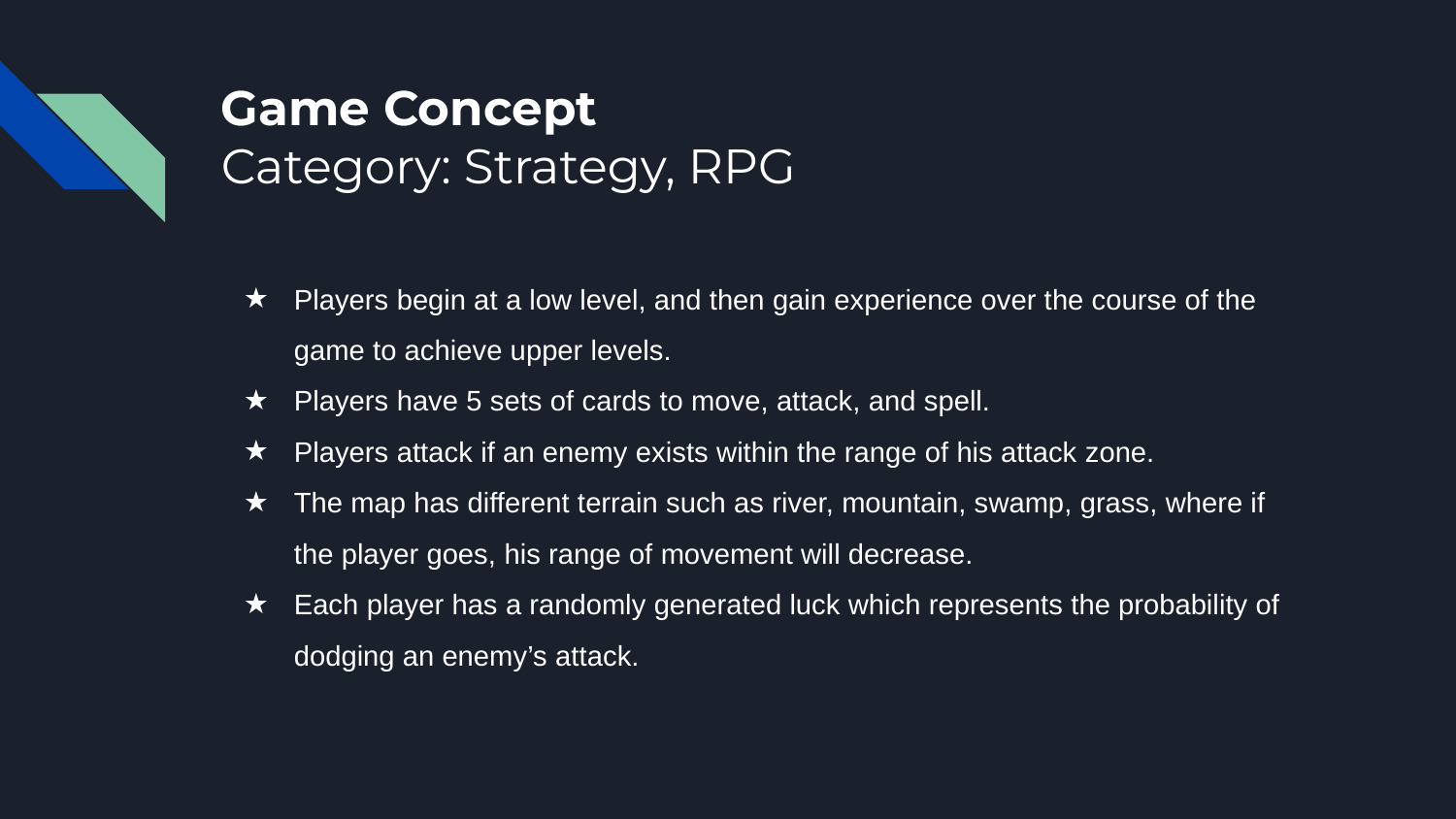

# Game Concept
Category: Strategy, RPG
Players begin at a low level, and then gain experience over the course of the game to achieve upper levels.
Players have 5 sets of cards to move, attack, and spell.
Players attack if an enemy exists within the range of his attack zone.
The map has different terrain such as river, mountain, swamp, grass, where if the player goes, his range of movement will decrease.
Each player has a randomly generated luck which represents the probability of dodging an enemy’s attack.